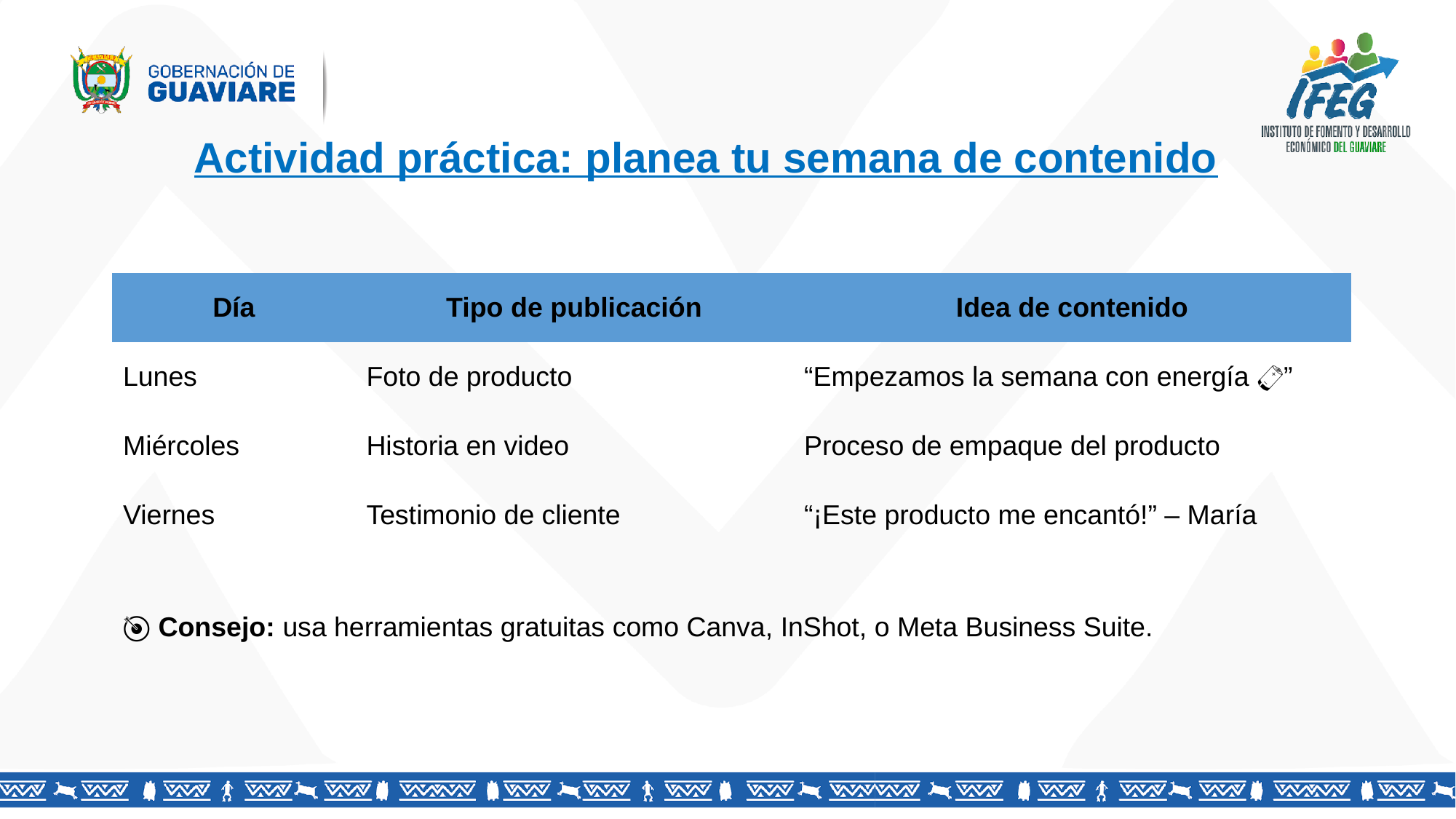

Actividad práctica: planea tu semana de contenido
| Día | Tipo de publicación | Idea de contenido |
| --- | --- | --- |
| Lunes | Foto de producto | “Empezamos la semana con energía 🔋” |
| Miércoles | Historia en video | Proceso de empaque del producto |
| Viernes | Testimonio de cliente | “¡Este producto me encantó!” – María |
🎯 Consejo: usa herramientas gratuitas como Canva, InShot, o Meta Business Suite.